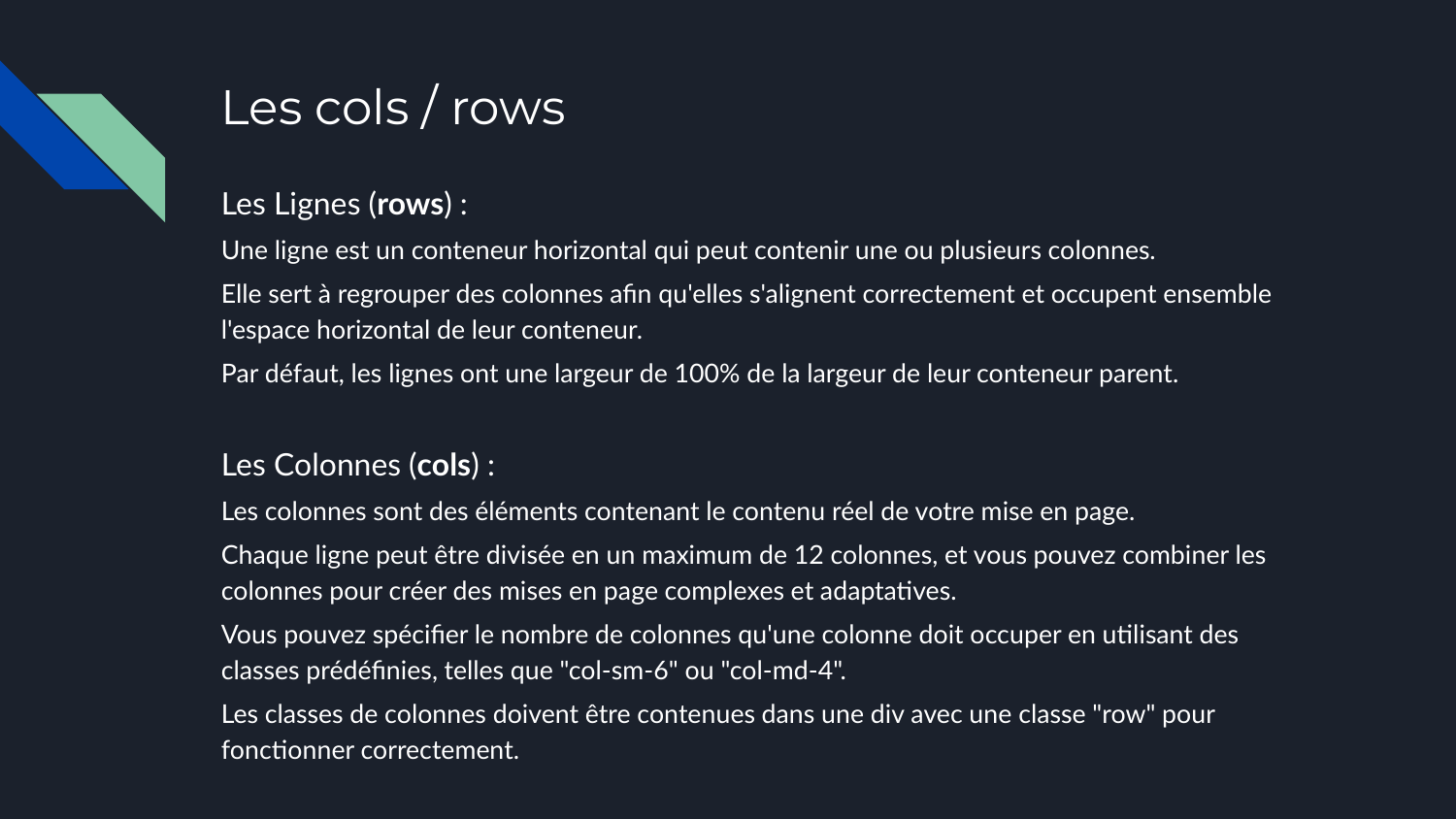

# Les cols / rows
Les Lignes (rows) :
Une ligne est un conteneur horizontal qui peut contenir une ou plusieurs colonnes.
Elle sert à regrouper des colonnes afin qu'elles s'alignent correctement et occupent ensemble l'espace horizontal de leur conteneur.
Par défaut, les lignes ont une largeur de 100% de la largeur de leur conteneur parent.

Les Colonnes (cols) :
Les colonnes sont des éléments contenant le contenu réel de votre mise en page.
Chaque ligne peut être divisée en un maximum de 12 colonnes, et vous pouvez combiner les colonnes pour créer des mises en page complexes et adaptatives.
Vous pouvez spécifier le nombre de colonnes qu'une colonne doit occuper en utilisant des classes prédéfinies, telles que "col-sm-6" ou "col-md-4".
Les classes de colonnes doivent être contenues dans une div avec une classe "row" pour fonctionner correctement.